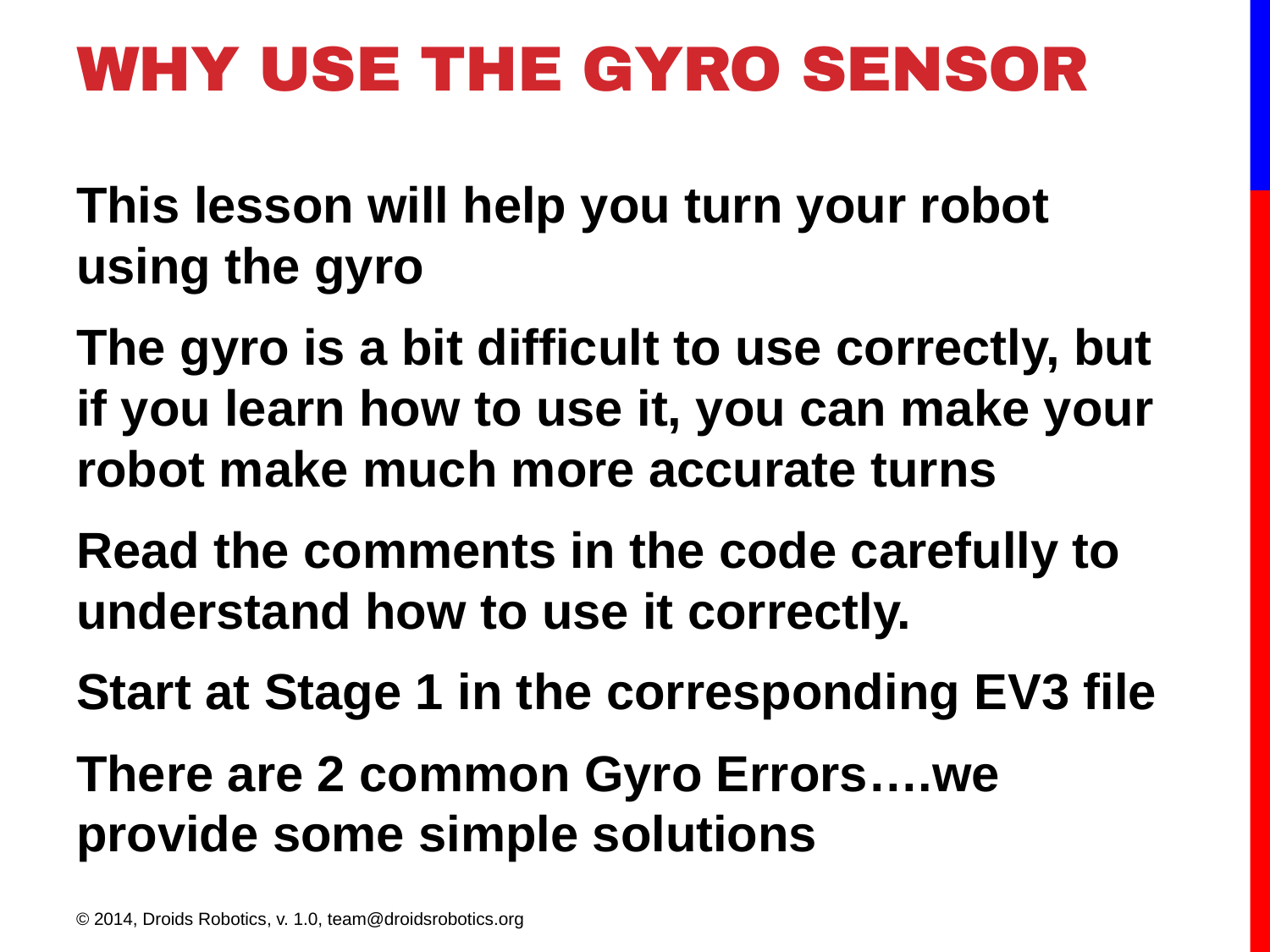

# Why use the Gyro Sensor
This lesson will help you turn your robot using the gyro
The gyro is a bit difficult to use correctly, but if you learn how to use it, you can make your robot make much more accurate turns
Read the comments in the code carefully to understand how to use it correctly.
Start at Stage 1 in the corresponding EV3 file
There are 2 common Gyro Errors….we provide some simple solutions
© 2014, Droids Robotics, v. 1.0, team@droidsrobotics.org